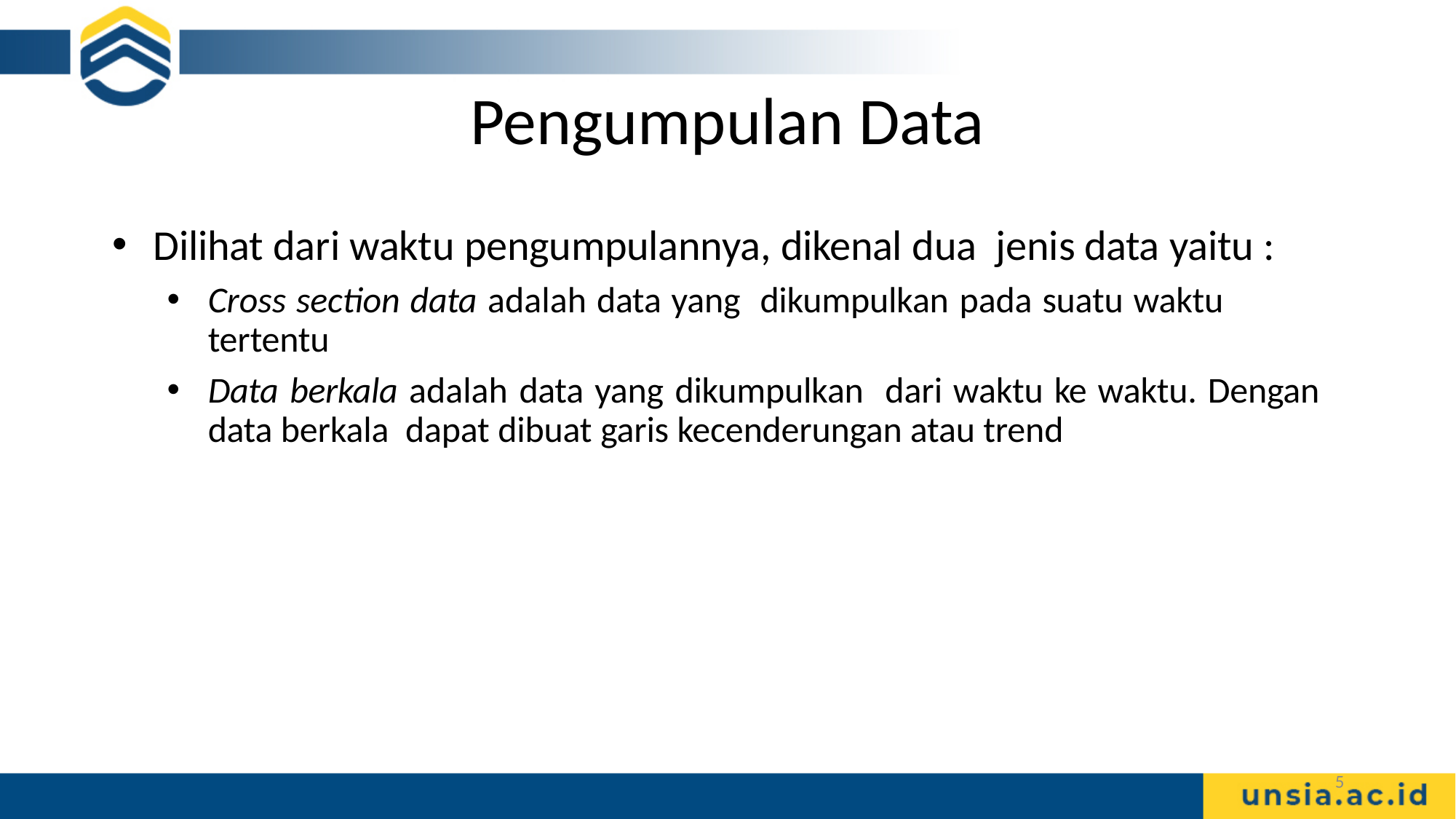

# Pengumpulan Data
Dilihat dari waktu pengumpulannya, dikenal dua  jenis data yaitu :
Cross section data adalah data yang  dikumpulkan pada suatu waktu tertentu
Data berkala adalah data yang dikumpulkan  dari waktu ke waktu. Dengan data berkala  dapat dibuat garis kecenderungan atau trend

5